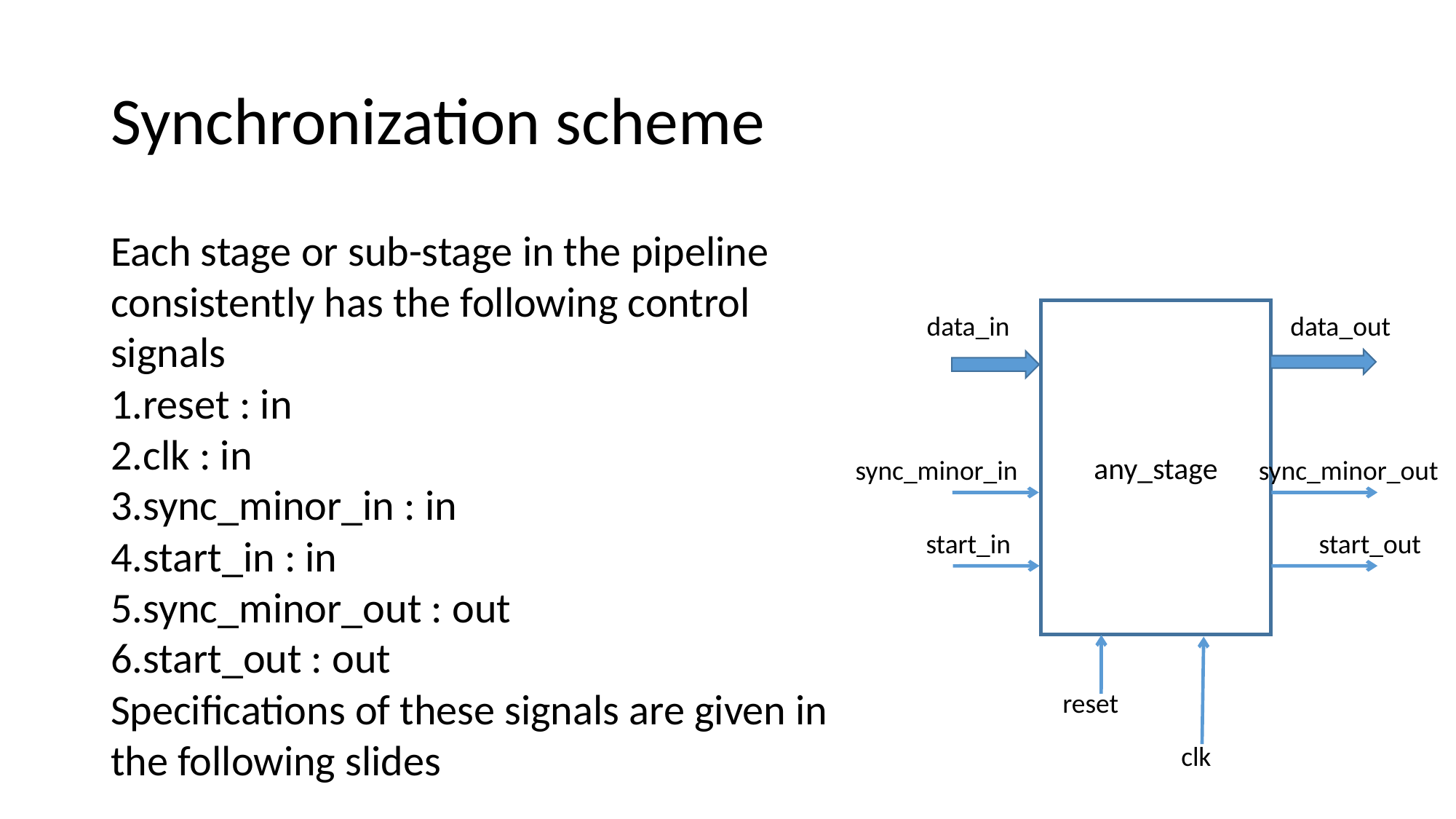

Synchronization scheme
Each stage or sub-stage in the pipeline consistently has the following control signals
reset : in
clk : in
sync_minor_in : in
start_in : in
sync_minor_out : out
start_out : out
Specifications of these signals are given in the following slides
any_stage
data_in
data_out

sync_minor_in
sync_minor_out

start_in
start_out

reset

clk